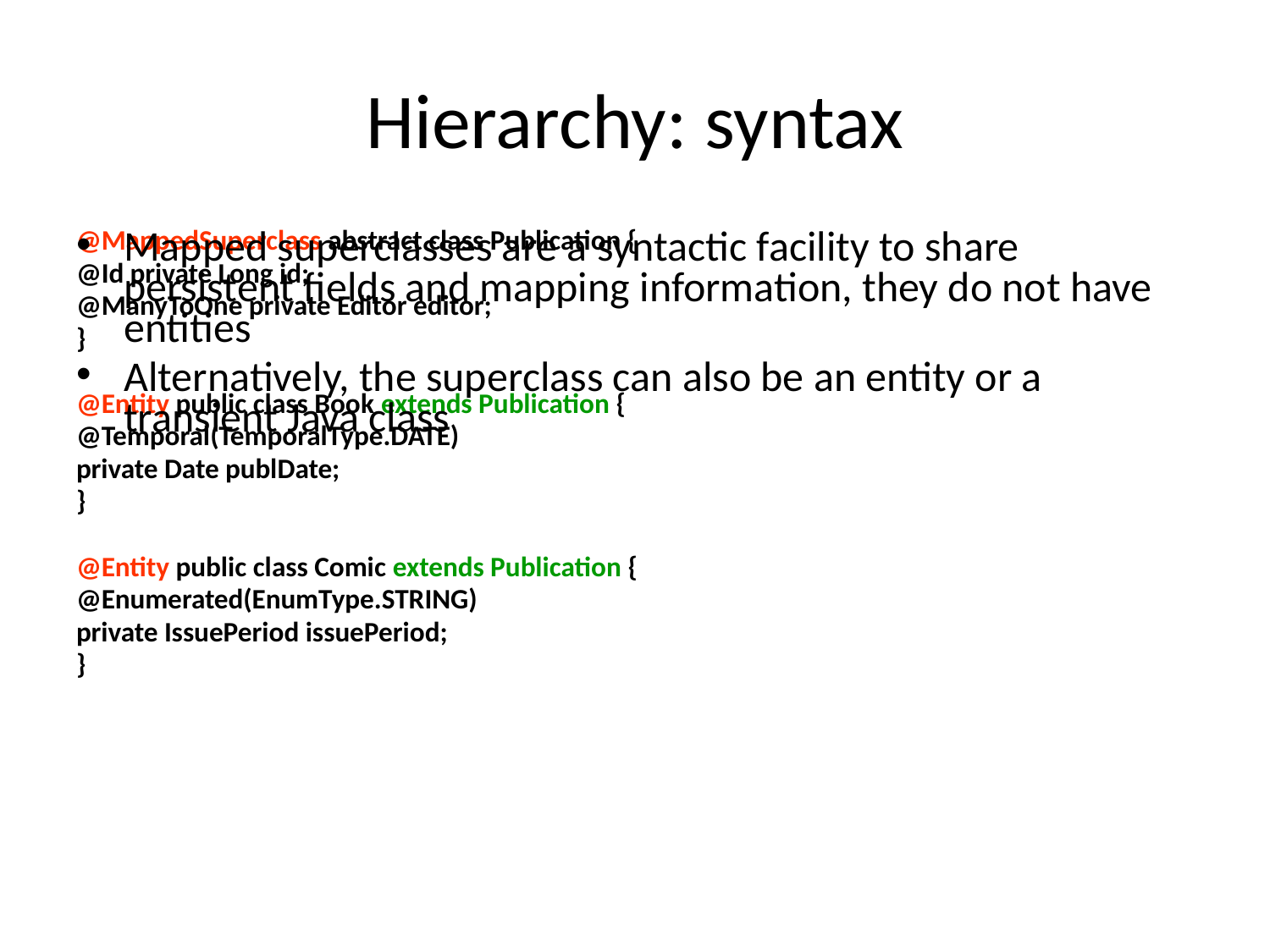

# Hierarchy: syntax
@MappedSuperclass abstract class Publication {
@Id private Long id;
@ManyToOne private Editor editor;
}

@Entity public class Book extends Publication {
@Temporal(TemporalType.DATE)
private Date publDate;
}

@Entity public class Comic extends Publication {
@Enumerated(EnumType.STRING)
private IssuePeriod issuePeriod;
}
Mapped superclasses are a syntactic facility to share persistent fields and mapping information, they do not have entities
Alternatively, the superclass can also be an entity or a transient Java class